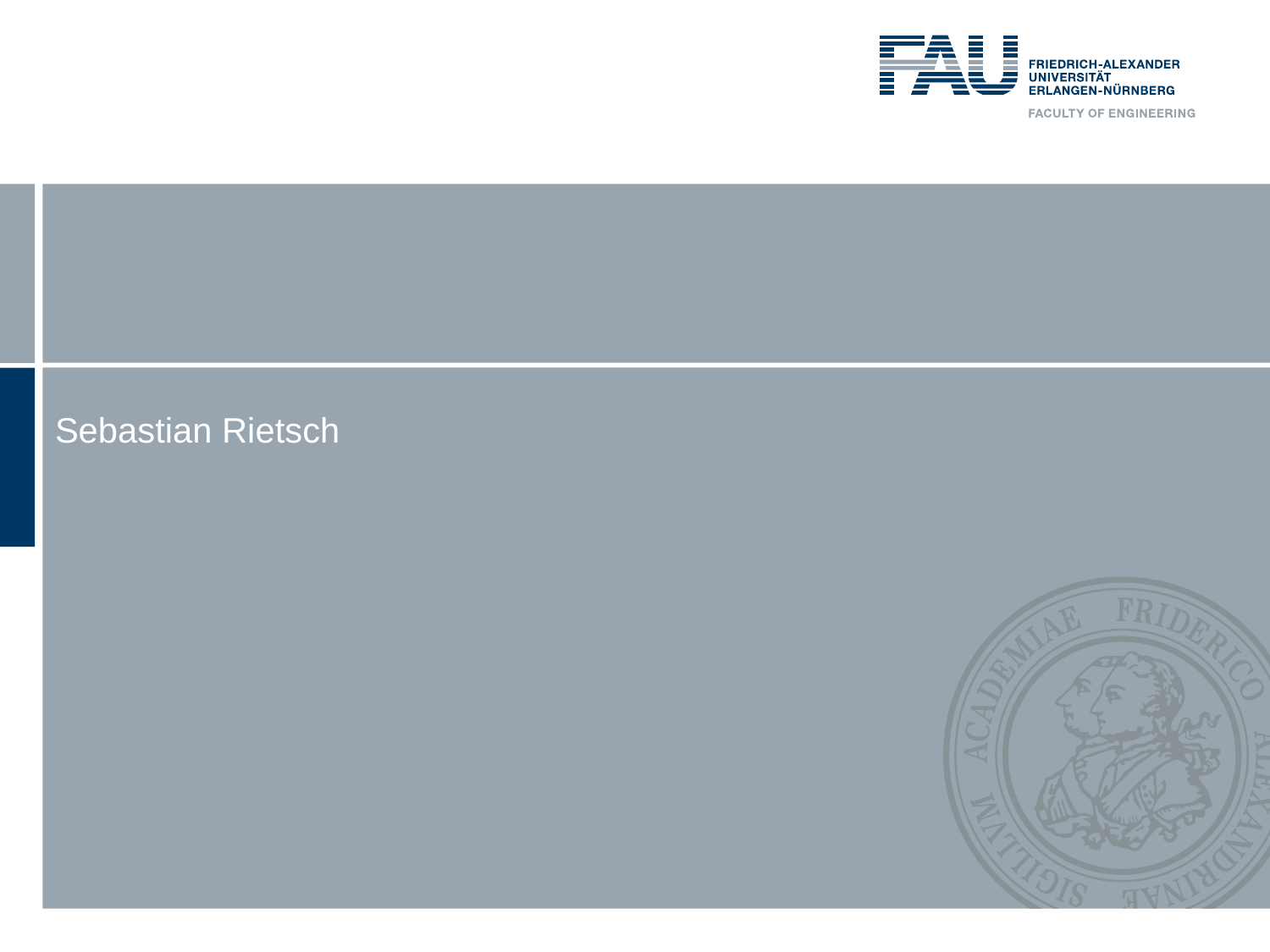

# Identifying Image Composites Through Shadow Matte Consistency by Liu et al.
Sebastian Rietsch